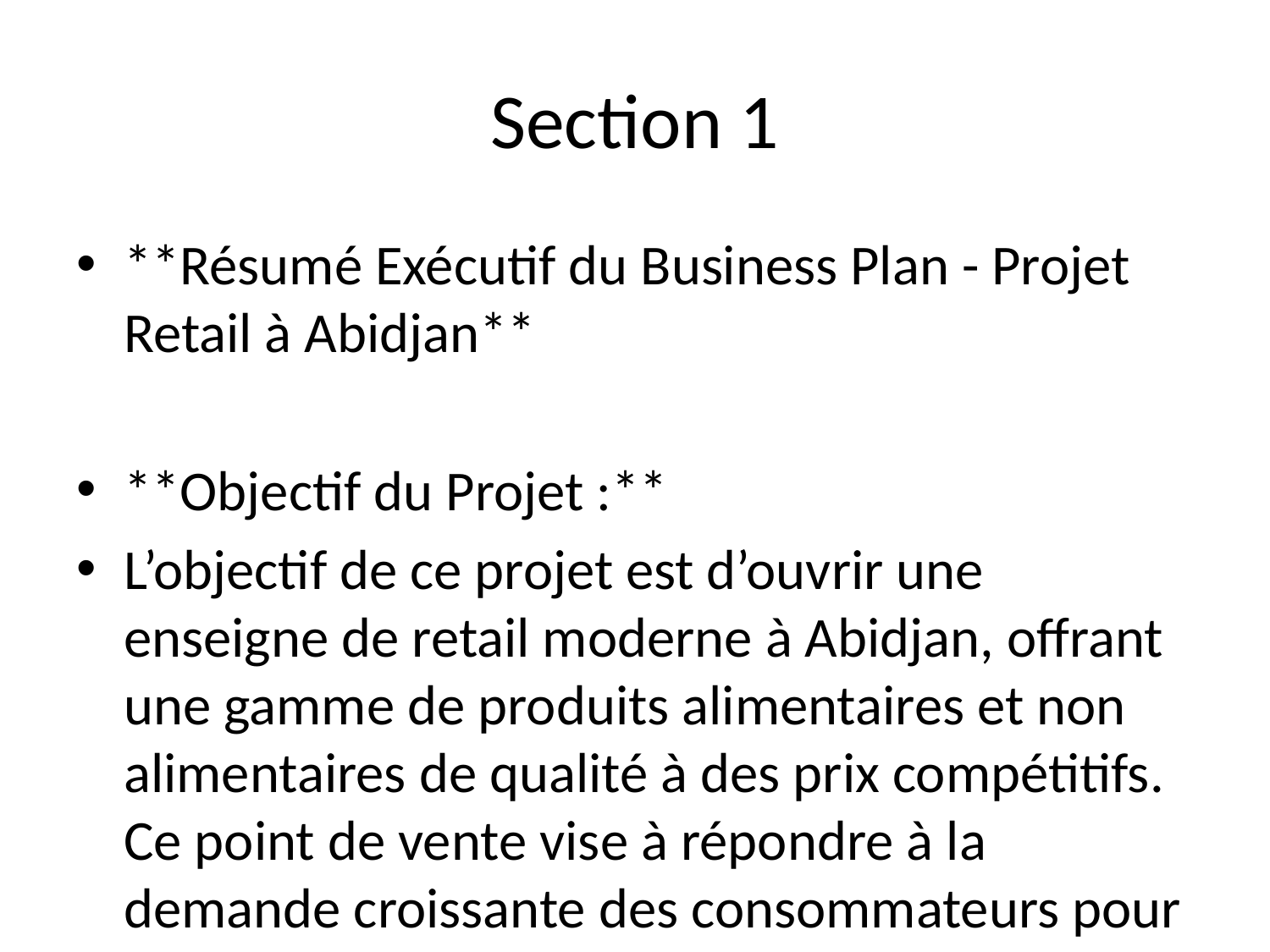

# Section 1
**Résumé Exécutif du Business Plan - Projet Retail à Abidjan**

**Objectif du Projet :**
L’objectif de ce projet est d’ouvrir une enseigne de retail moderne à Abidjan, offrant une gamme de produits alimentaires et non alimentaires de qualité à des prix compétitifs. Ce point de vente vise à répondre à la demande croissante des consommateurs pour des produits accessibles et diversifiés, tout en promouvant une expérience d’achat agréable.

**Résumé du Marché Ciblé :**
Abidjan, en tant que cœur économique de la Côte d'Ivoire, connaît une urbanisation rapide et une augmentation du pouvoir d'achat des ménages. Le marché du retail y est en pleine expansion, avec une clientèle de plus en plus exigeante, cherchant des solutions pratiques et diversifiées. Les tendances de consommation montrent un intérêt marqué pour les produits bio et locaux, que notre enseigne s’engage à promouvoir.

**Besoin de Financement :**
Pour réaliser ce projet, nous sollicitons un financement de 5 000 000 FCFA, d